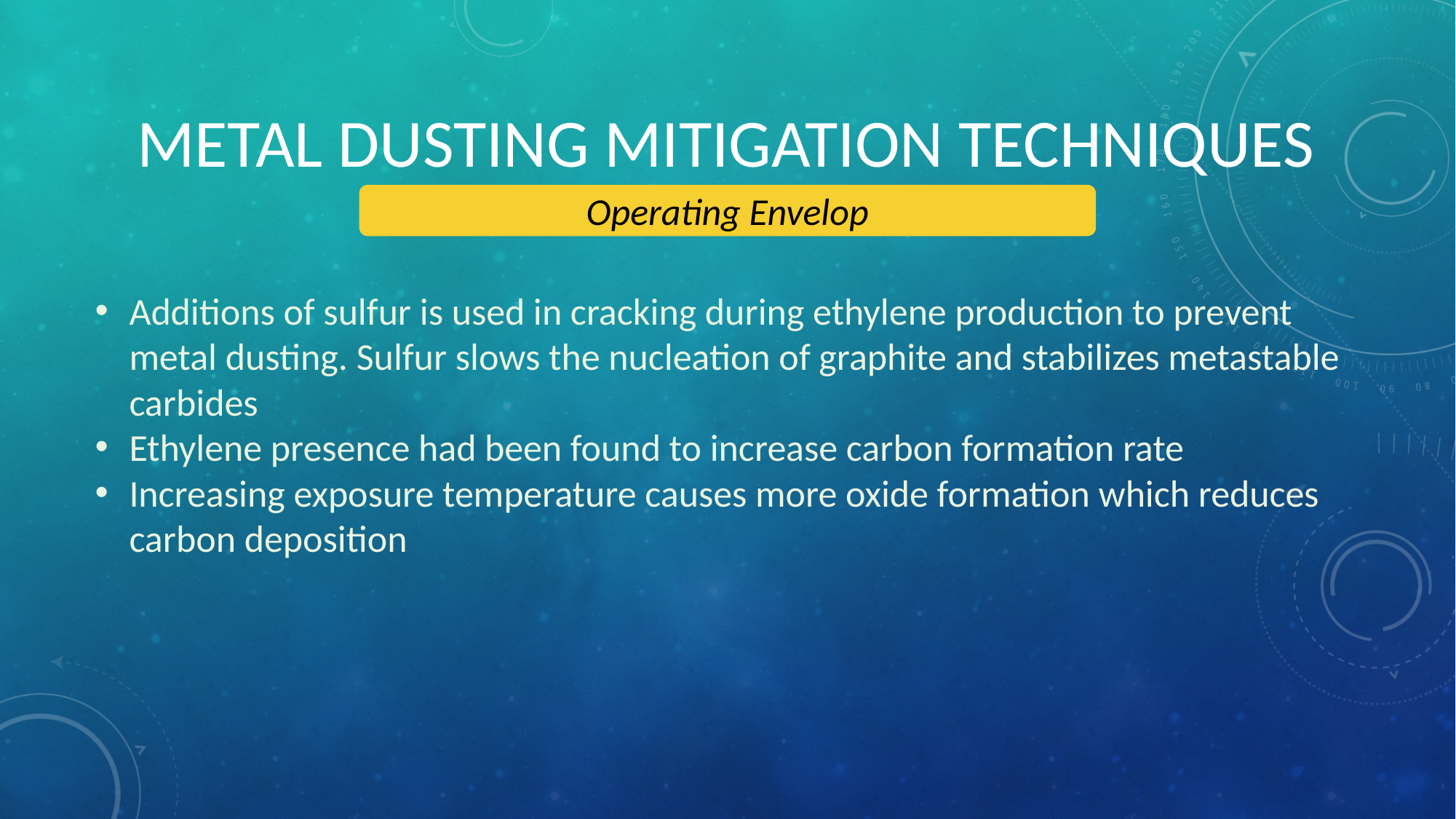

Metal Dusting Mitigation techniques

Operating Envelop

Additions of sulfur is used in cracking during ethylene production to prevent metal dusting. Sulfur slows the nucleation of graphite and stabilizes metastable carbides
Ethylene presence had been found to increase carbon formation rate
Increasing exposure temperature causes more oxide formation which reduces carbon deposition